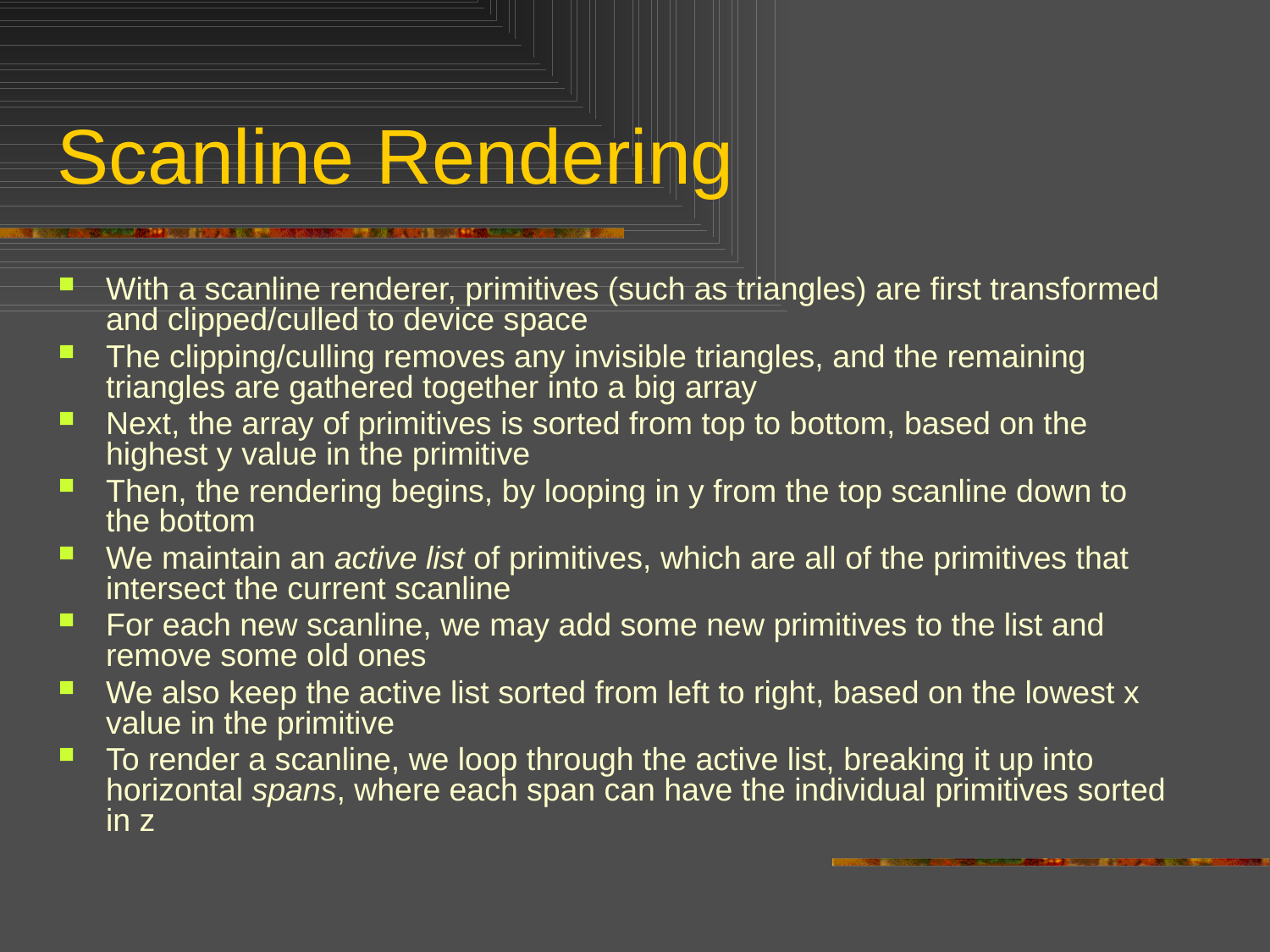

# Scanline Rendering
With a scanline renderer, primitives (such as triangles) are first transformed and clipped/culled to device space
The clipping/culling removes any invisible triangles, and the remaining triangles are gathered together into a big array
Next, the array of primitives is sorted from top to bottom, based on the highest y value in the primitive
Then, the rendering begins, by looping in y from the top scanline down to the bottom
We maintain an active list of primitives, which are all of the primitives that intersect the current scanline
For each new scanline, we may add some new primitives to the list and remove some old ones
We also keep the active list sorted from left to right, based on the lowest x value in the primitive
To render a scanline, we loop through the active list, breaking it up into horizontal spans, where each span can have the individual primitives sorted in z